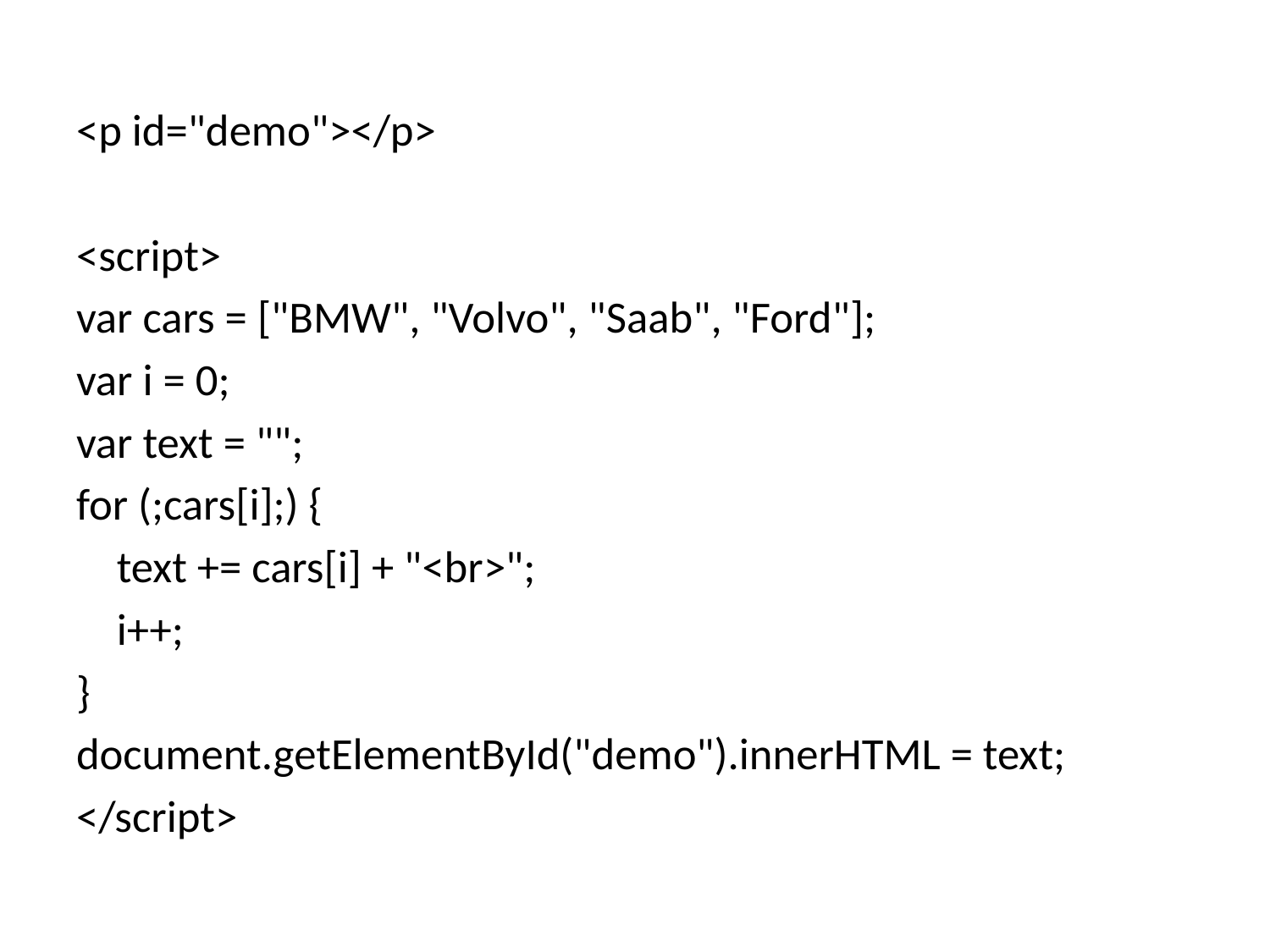

<p id="demo"></p>

<script>
var cars = ["BMW", "Volvo", "Saab", "Ford"];
var i = 0;
var text = "";
for (;cars[i];) {
    text += cars[i] + "<br>";
    i++;
}
document.getElementById("demo").innerHTML = text;
</script>